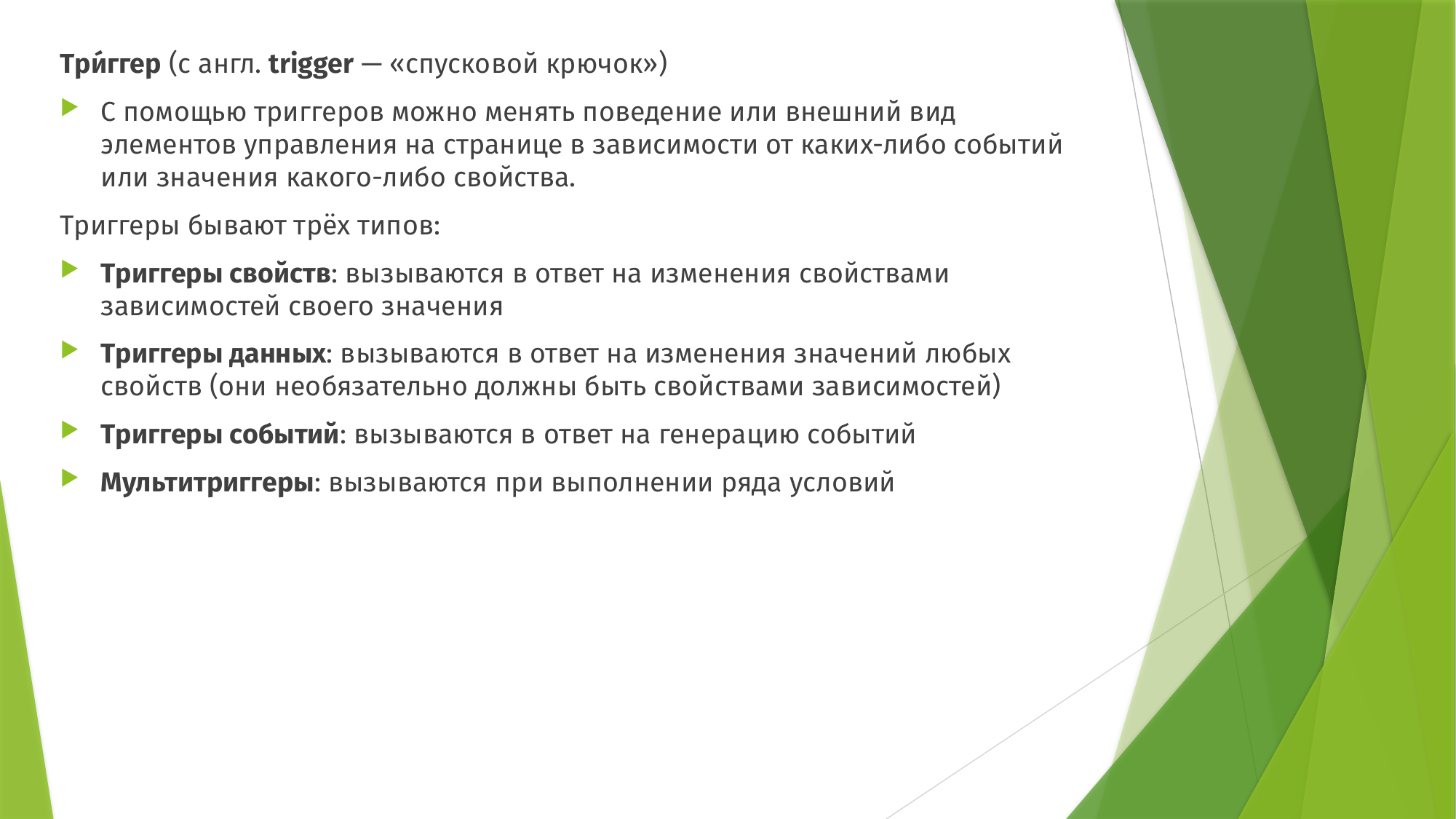

Три́ггер (с англ. trigger — «спусковой крючок»)
С помощью триггеров можно менять поведение или внешний вид элементов управления на странице в зависимости от каких-либо событий или значения какого-либо свойства.
Триггеры бывают трёх типов:
Триггеры свойств: вызываются в ответ на изменения свойствами зависимостей своего значения
Триггеры данных: вызываются в ответ на изменения значений любых свойств (они необязательно должны быть свойствами зависимостей)
Триггеры событий: вызываются в ответ на генерацию событий
Мультитриггеры: вызываются при выполнении ряда условий